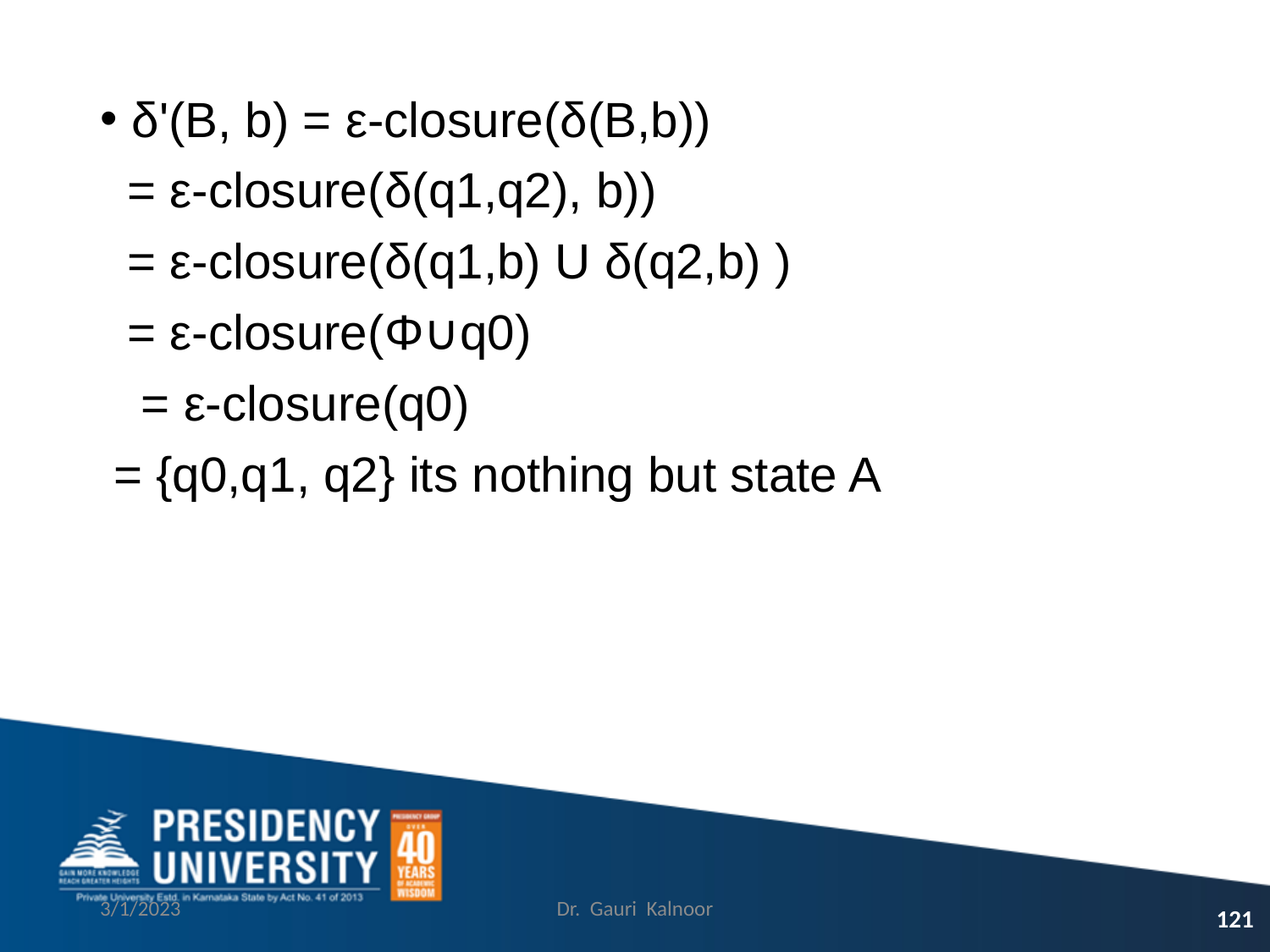

δ'(B, b) = ε-closure(δ(B,b))
  = ε-closure(δ(q1,q2), b))
  = ε-closure(δ(q1,b) U δ(q2,b) )
  = ε-closure(Φ∪q0)
   = ε-closure(q0)
 = {q0,q1, q2} its nothing but state A
3/1/2023
Dr.  Gauri  Kalnoor
121